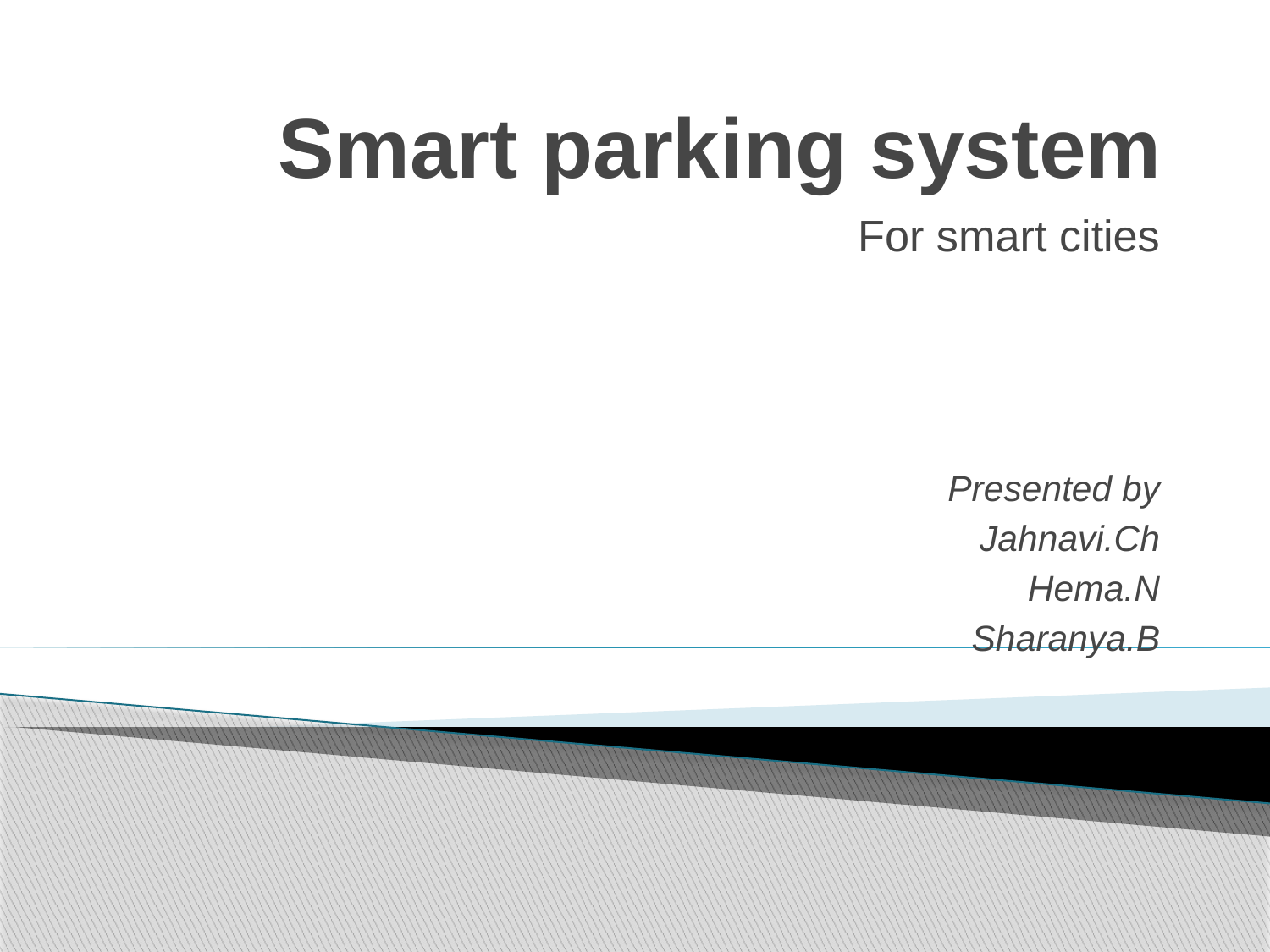

# Smart parking system
For smart cities

Presented by
Jahnavi.Ch
Hema.N
Sharanya.B